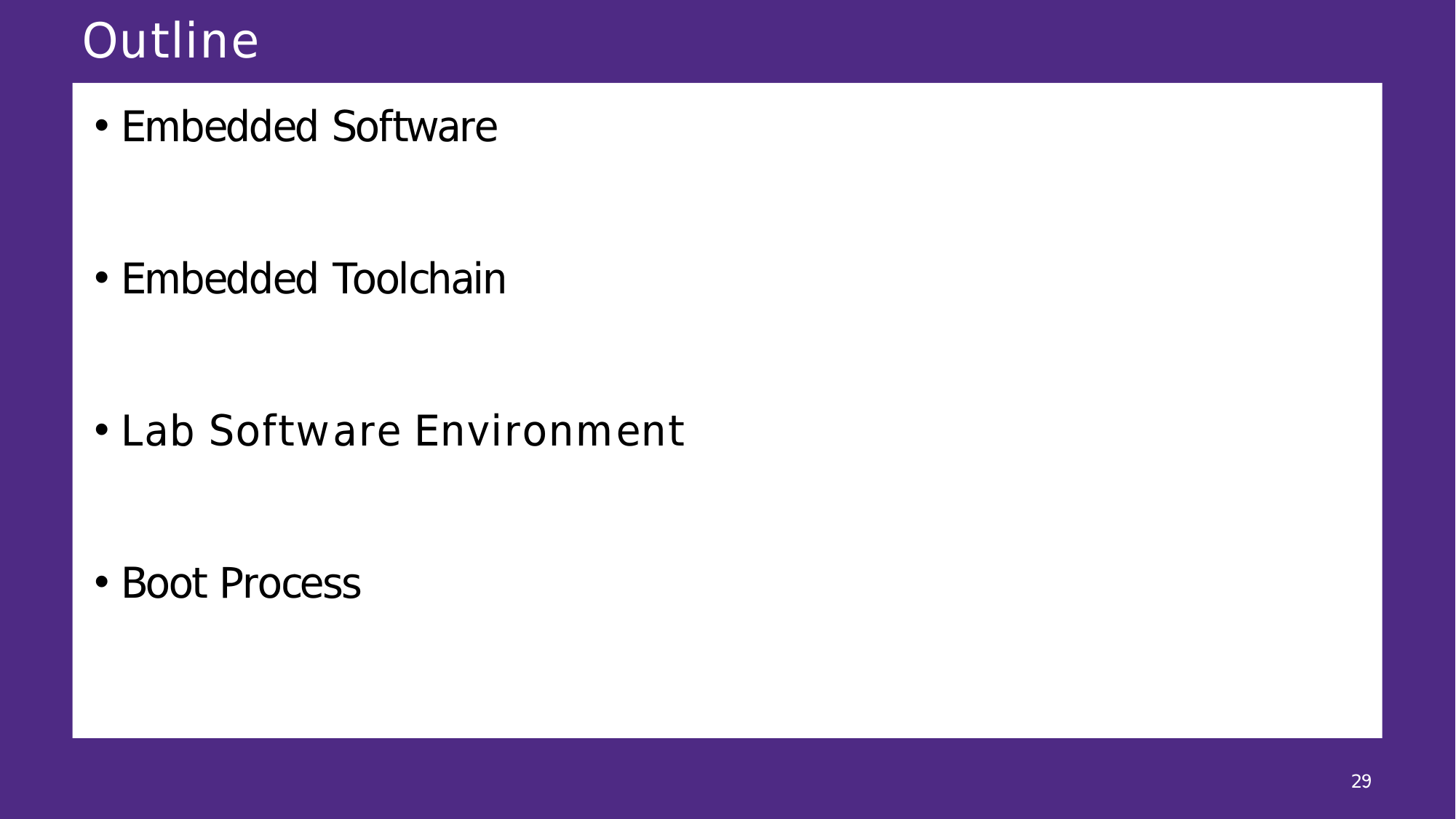

# Outline
Embedded Software

Embedded Toolchain

Lab Software Environment

Boot Process
29